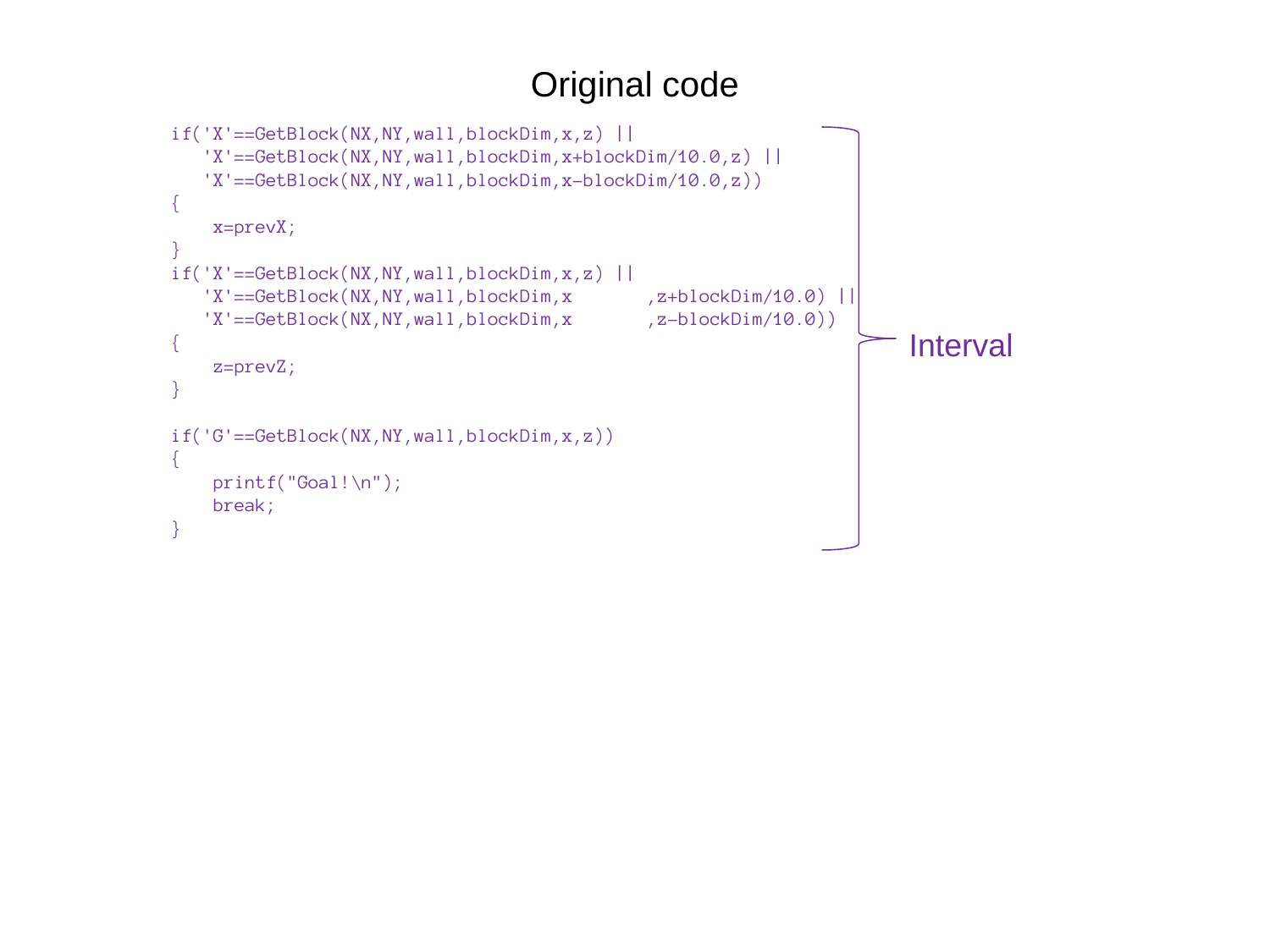

# Original code
        if('X'==GetBlock(NX,NY,wall,blockDim,x,z) ||
           'X'==GetBlock(NX,NY,wall,blockDim,x+blockDim/10.0,z) ||
           'X'==GetBlock(NX,NY,wall,blockDim,x-blockDim/10.0,z))
        {
            x=prevX;
        }
        if('X'==GetBlock(NX,NY,wall,blockDim,x,z) ||
           'X'==GetBlock(NX,NY,wall,blockDim,x       ,z+blockDim/10.0) ||
           'X'==GetBlock(NX,NY,wall,blockDim,x       ,z-blockDim/10.0))
        {
            z=prevZ;
        }

        if('G'==GetBlock(NX,NY,wall,blockDim,x,z))
        {
            printf("Goal!\n");
            break;
        }

Interval